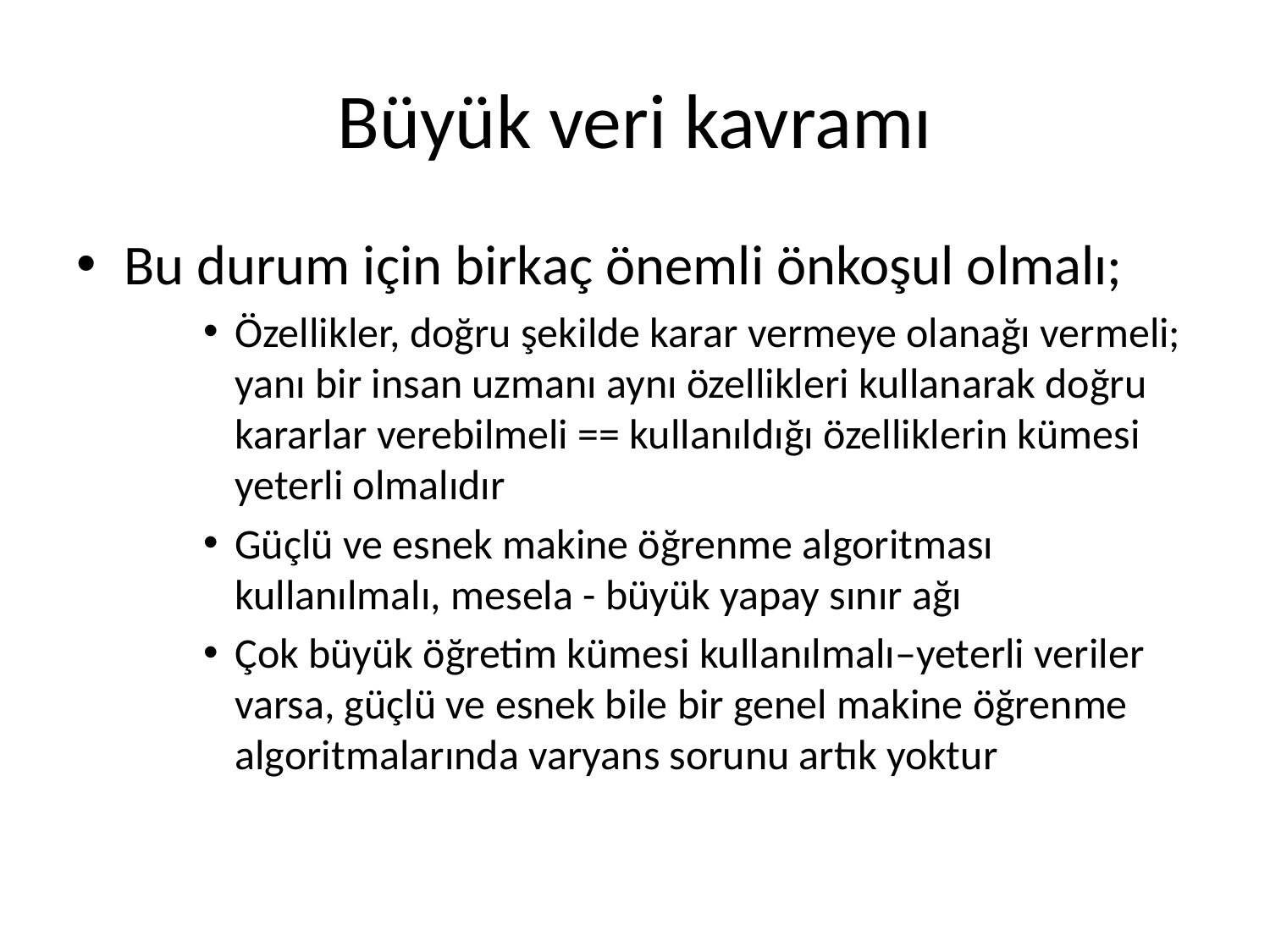

# Büyük veri kavramı
Bu durum için birkaç önemli önkoşul olmalı;
Özellikler, doğru şekilde karar vermeye olanağı vermeli; yanı bir insan uzmanı aynı özellikleri kullanarak doğru kararlar verebilmeli == kullanıldığı özelliklerin kümesi yeterli olmalıdır
Güçlü ve esnek makine öğrenme algoritması kullanılmalı, mesela - büyük yapay sınır ağı
Çok büyük öğretim kümesi kullanılmalı–yeterli veriler varsa, güçlü ve esnek bile bir genel makine öğrenme algoritmalarında varyans sorunu artık yoktur